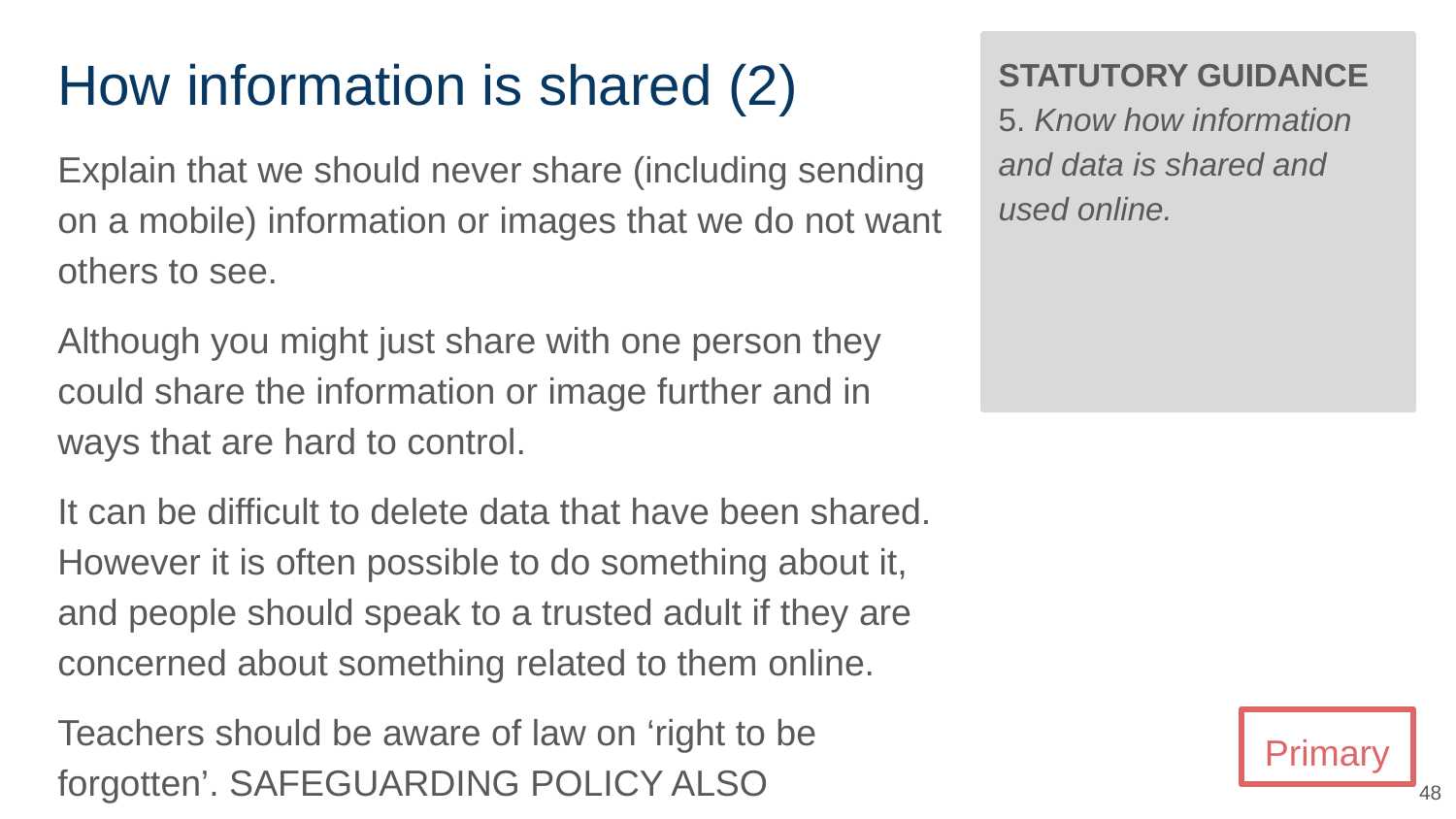

# How information is shared (2)
STATUTORY GUIDANCE
5. Know how information and data is shared and used online.

Explain that we should never share (including sending on a mobile) information or images that we do not want others to see.
Although you might just share with one person they could share the information or image further and in ways that are hard to control.
It can be difficult to delete data that have been shared. However it is often possible to do something about it, and people should speak to a trusted adult if they are concerned about something related to them online.
Teachers should be aware of law on ‘right to be forgotten’. SAFEGUARDING POLICY ALSO

Primary
48